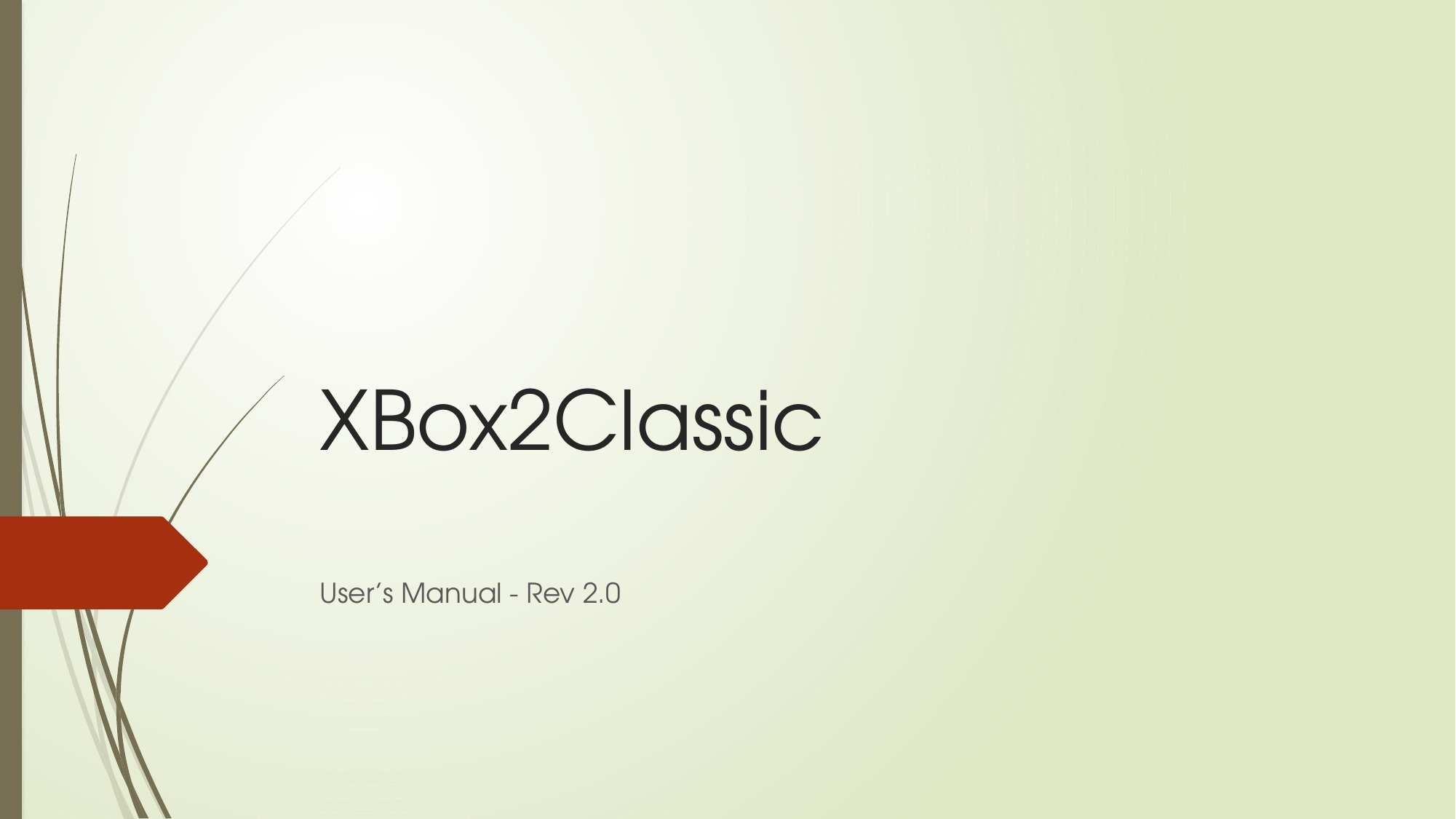

# XBox2Classic
User’s Manual - Rev 2.0